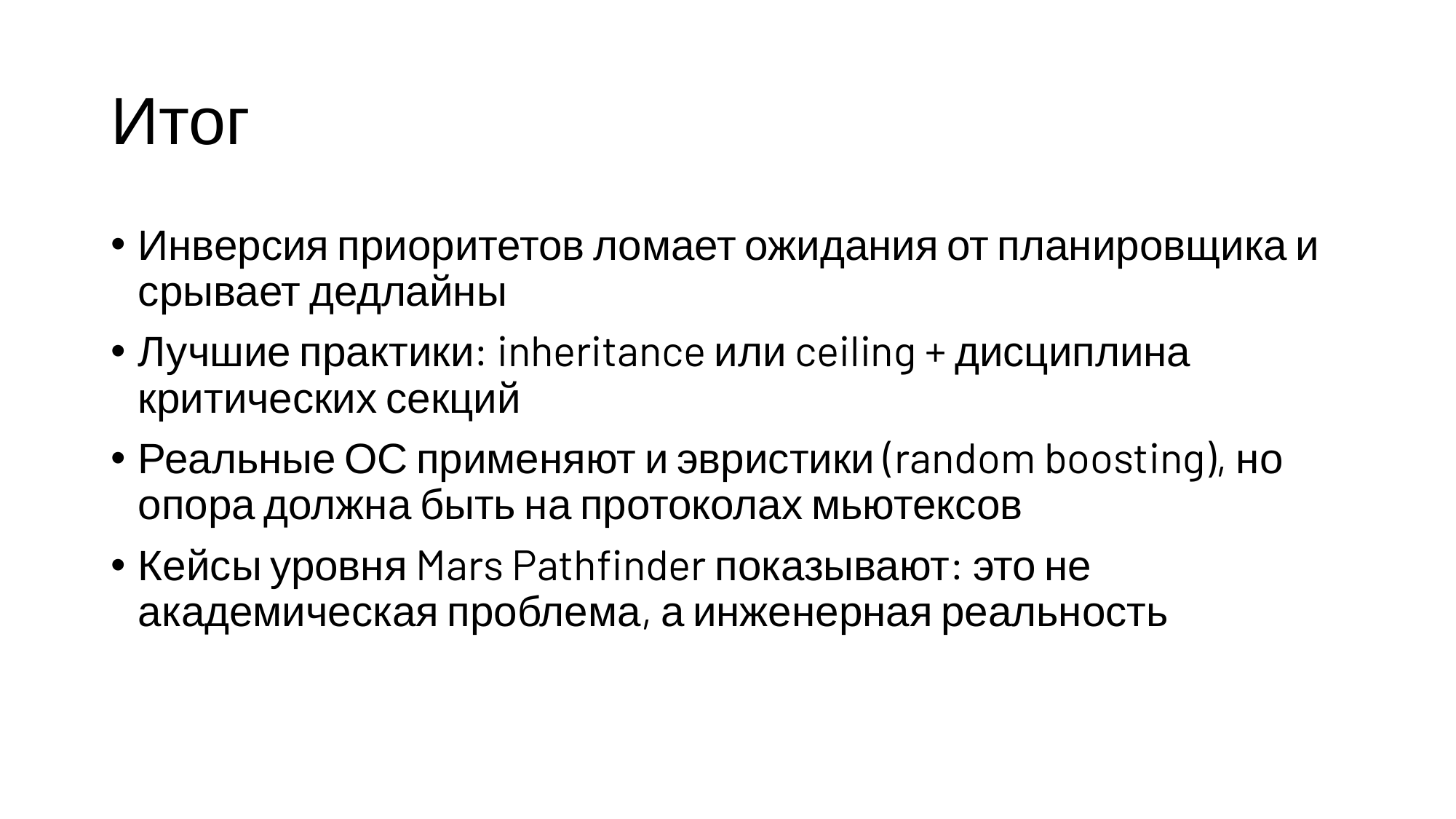

# Итог
Инверсия приоритетов ломает ожидания от планировщика и срывает дедлайны
Лучшие практики: inheritance или ceiling + дисциплина критических секций
Реальные ОС применяют и эвристики (random boosting), но опора должна быть на протоколах мьютексов
Кейсы уровня Mars Pathfinder показывают: это не академическая проблема, а инженерная реальность